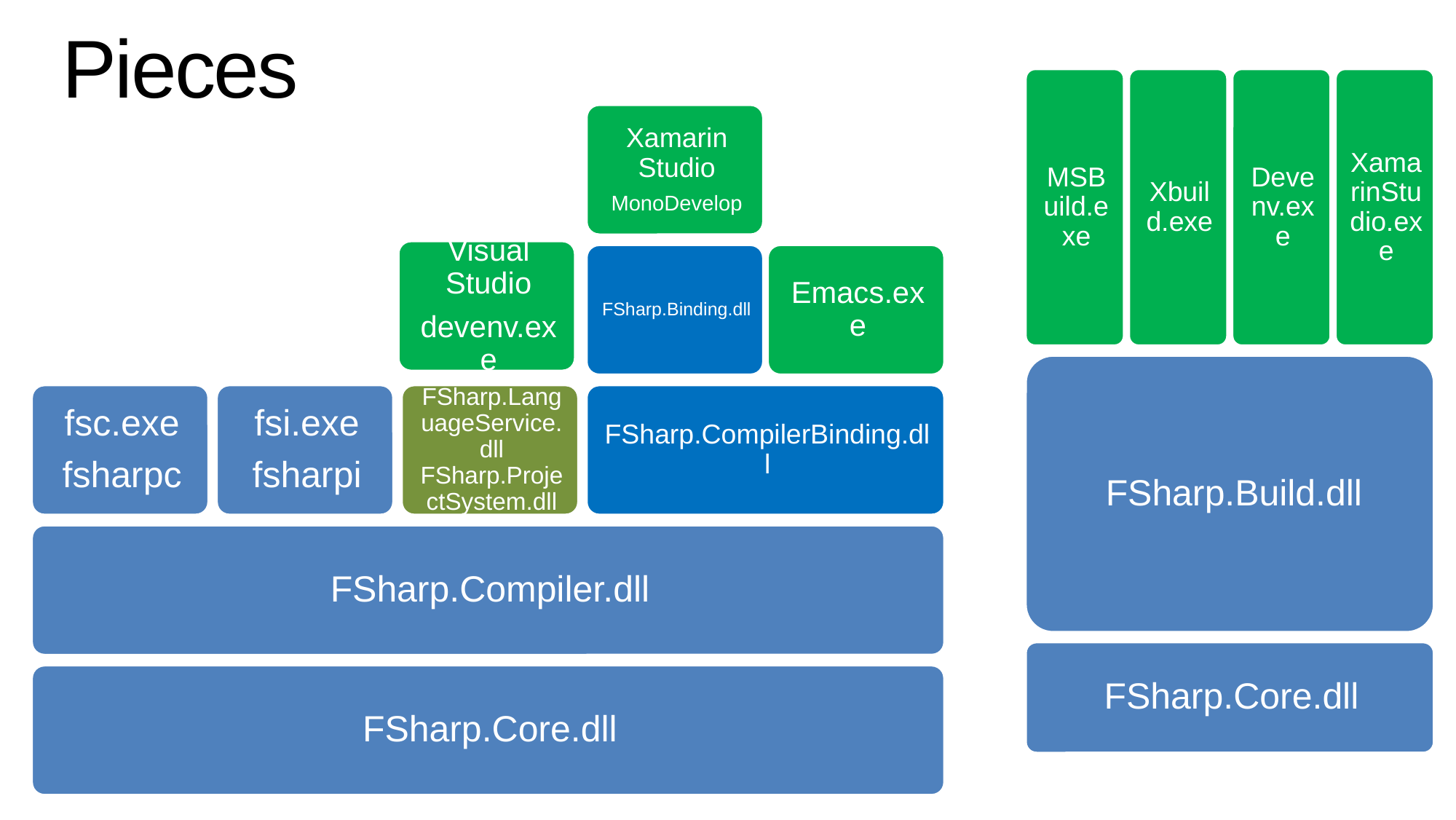

# Pieces
FSharp.Core.dll
FSharp.Build.dll
MSBuild.exe
Xbuild.exe
Devenv.exe
XamarinStudio.exe
FSharp.Core.dll
FSharp.Compiler.dll
fsc.exe
fsharpc
fsi.exe
fsharpi
FSharp.LanguageService.dll
FSharp.ProjectSystem.dll
Visual Studio
devenv.exe
FSharp.CompilerBinding.dll
FSharp.Binding.dll
Xamarin
Studio
MonoDevelop
Emacs.exe